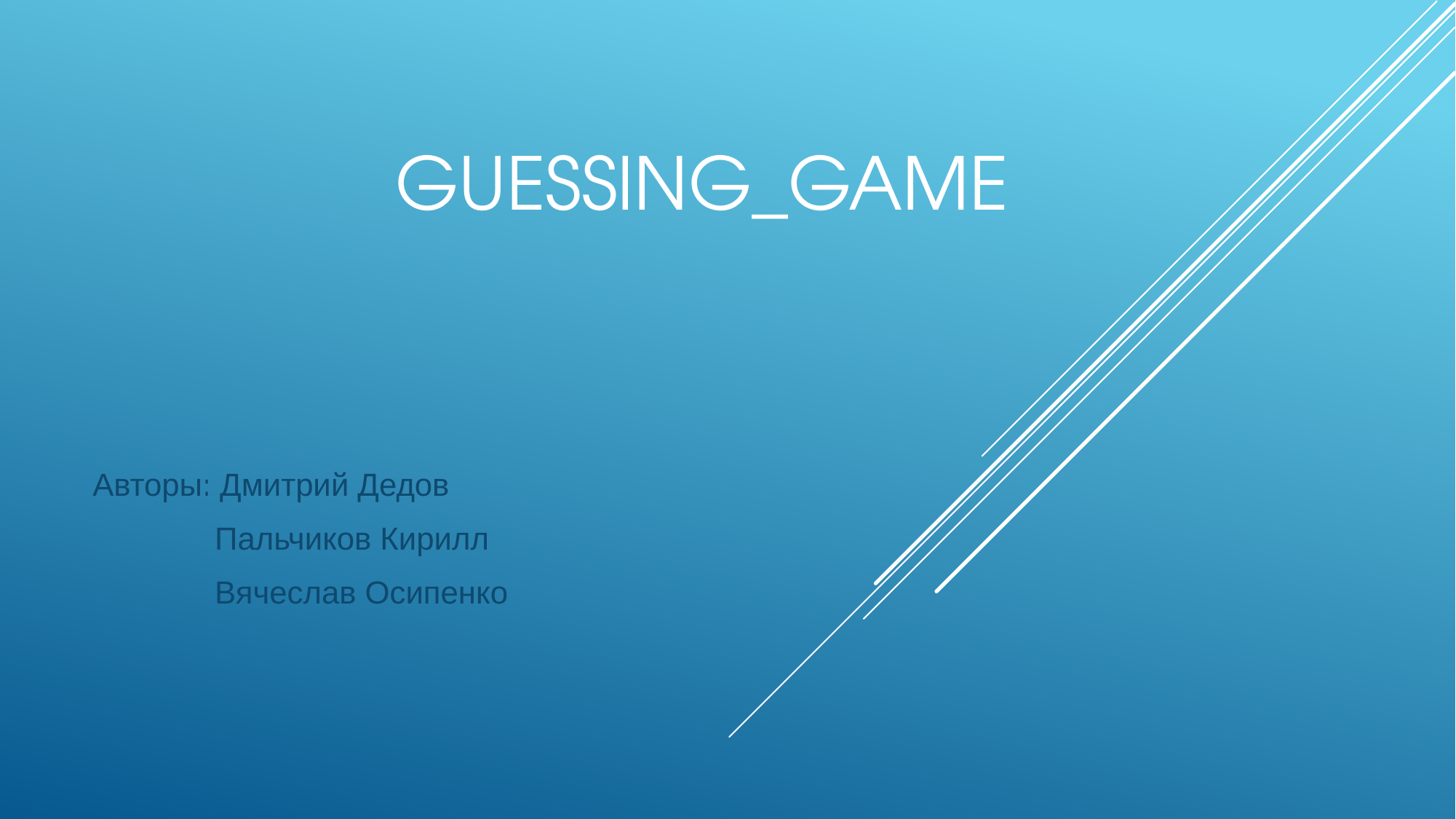

# Guessing_game
Авторы: Дмитрий Дедов
              Пальчиков Кирилл
              Вячеслав Осипенко